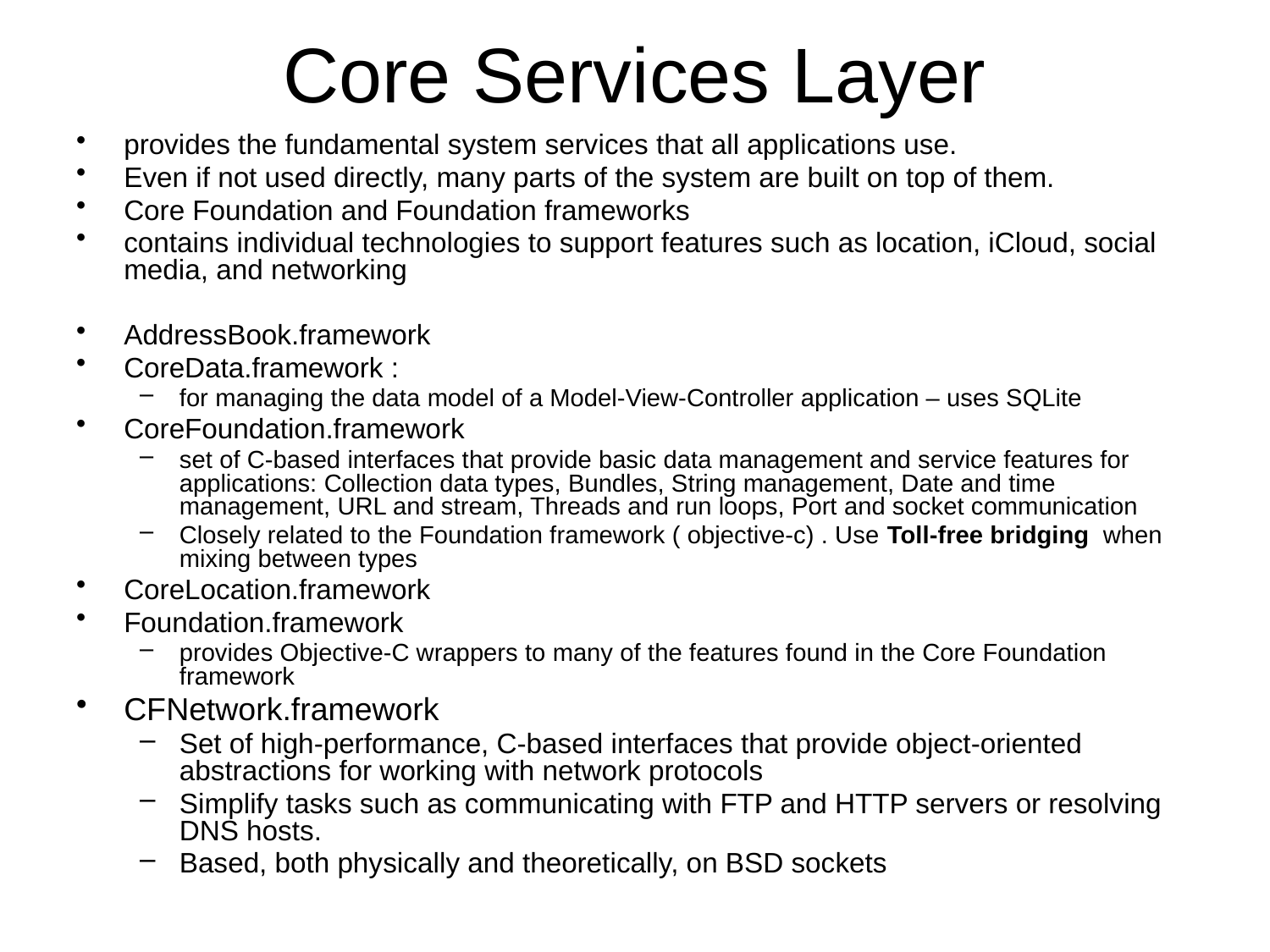

# Core Services Layer
provides the fundamental system services that all applications use.
Even if not used directly, many parts of the system are built on top of them.
Core Foundation and Foundation frameworks
contains individual technologies to support features such as location, iCloud, social media, and networking

AddressBook.framework
CoreData.framework :
for managing the data model of a Model-View-Controller application – uses SQLite
CoreFoundation.framework
set of C-based interfaces that provide basic data management and service features for  applications: Collection data types, Bundles, String management, Date and time management, URL and stream, Threads and run loops, Port and socket communication
Closely related to the Foundation framework ( objective-c) . Use Toll-free bridging  when mixing between types
CoreLocation.framework
Foundation.framework
provides Objective-C wrappers to many of the features found in the Core Foundation framework
CFNetwork.framework
Set of high-performance, C-based interfaces that provide object-oriented abstractions for working with network protocols
Simplify tasks such as communicating with FTP and HTTP servers or resolving DNS hosts.
Based, both physically and theoretically, on BSD sockets